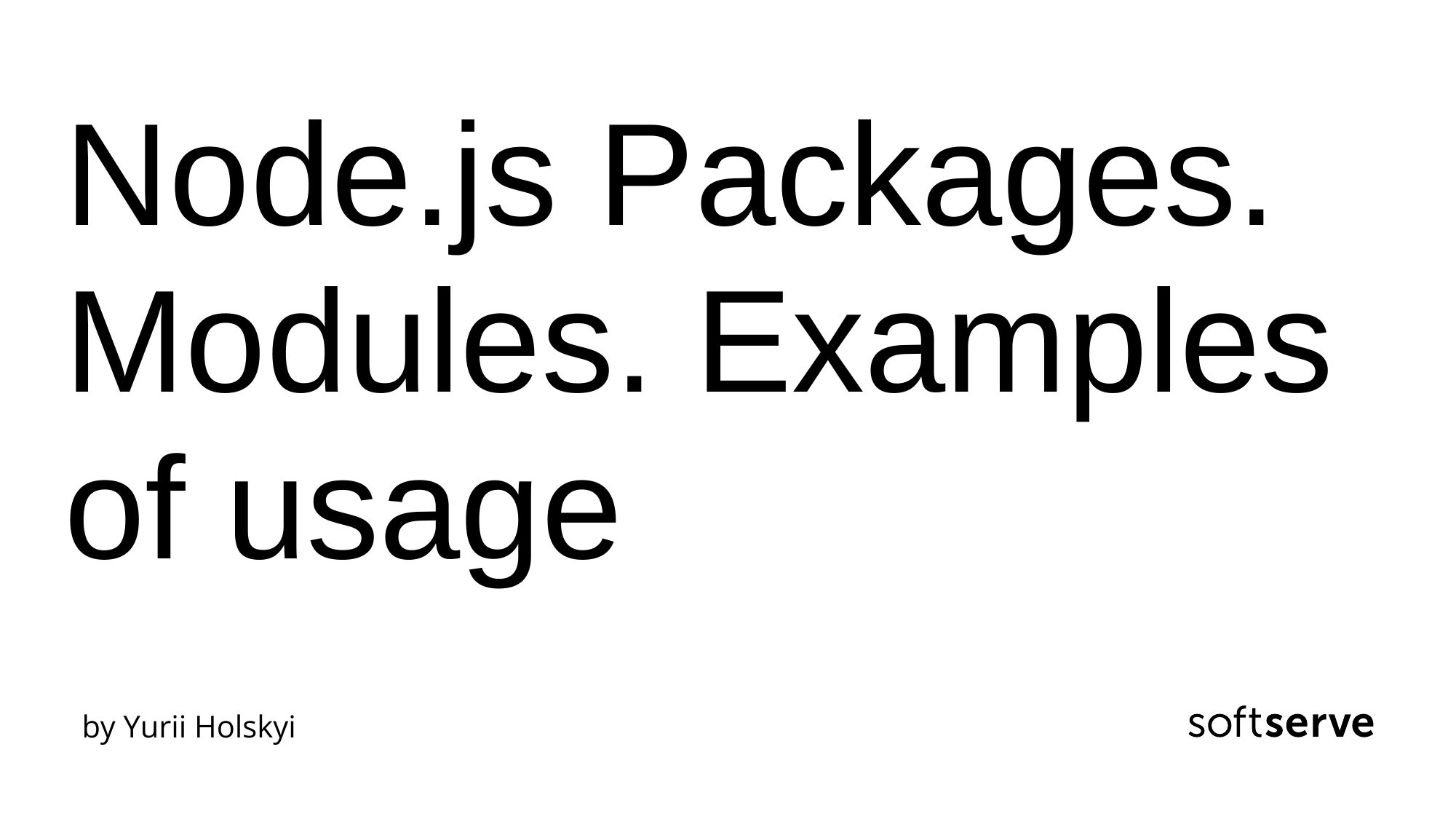

# Node.js Packages. Modules. Examples of usage
by Yurii Holskyi